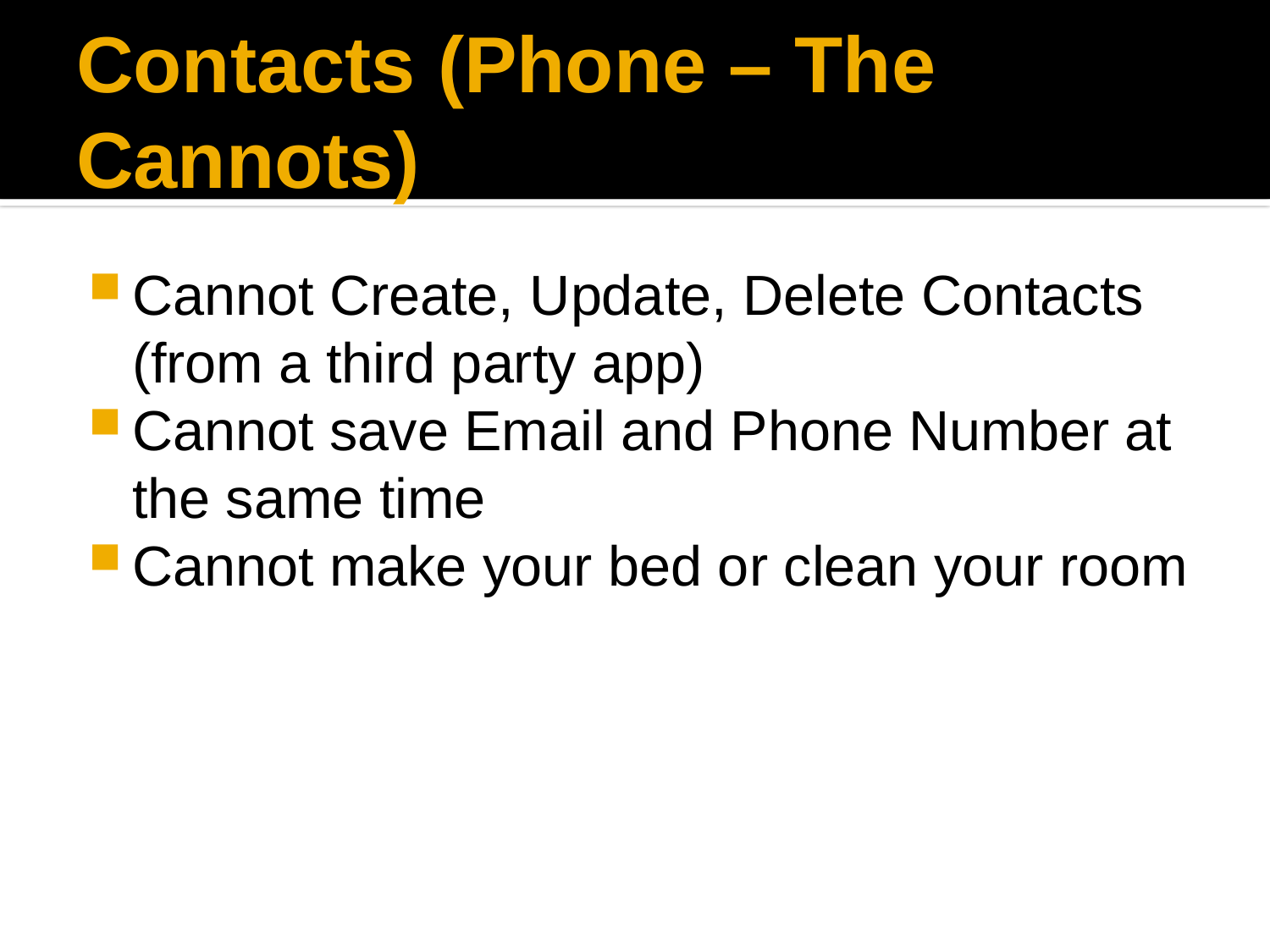

# Contacts (Phone – The Cannots)
Cannot Create, Update, Delete Contacts (from a third party app)
Cannot save Email and Phone Number at the same time
Cannot make your bed or clean your room